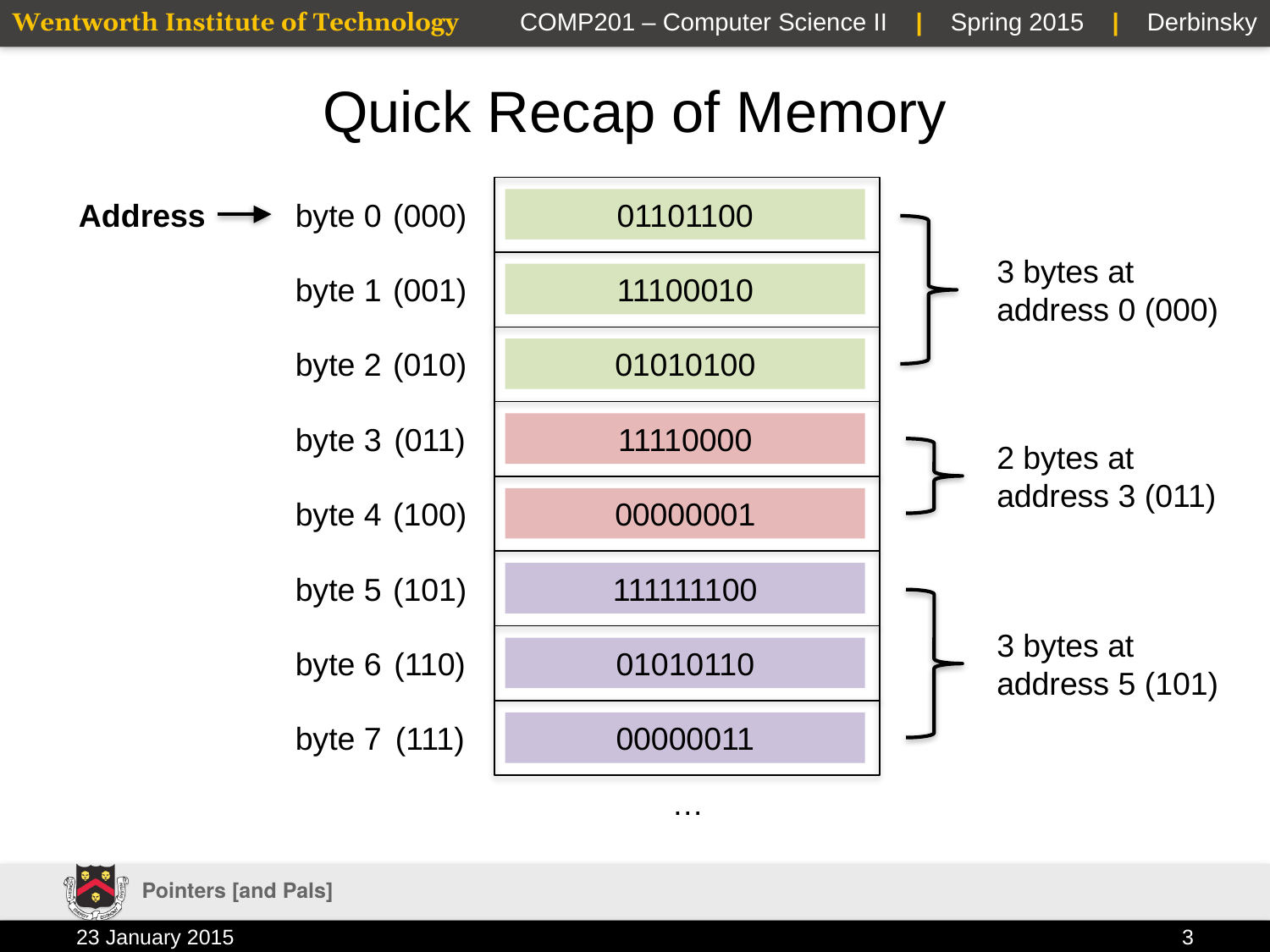

# Quick Recap of Memory

…
Address
byte 0
(000)
01101100

3 bytes at address 0 (000)
byte 1
(001)
11100010
byte 2
(010)
01010100
byte 3
(011)
11110000
2 bytes at address 3 (011)

byte 4
(100)
00000001
byte 5
(101)
111111100

3 bytes at address 5 (101)
byte 6
(110)
01010110
byte 7
(111)
00000011
Pointers [and Pals]
23 January 2015
3